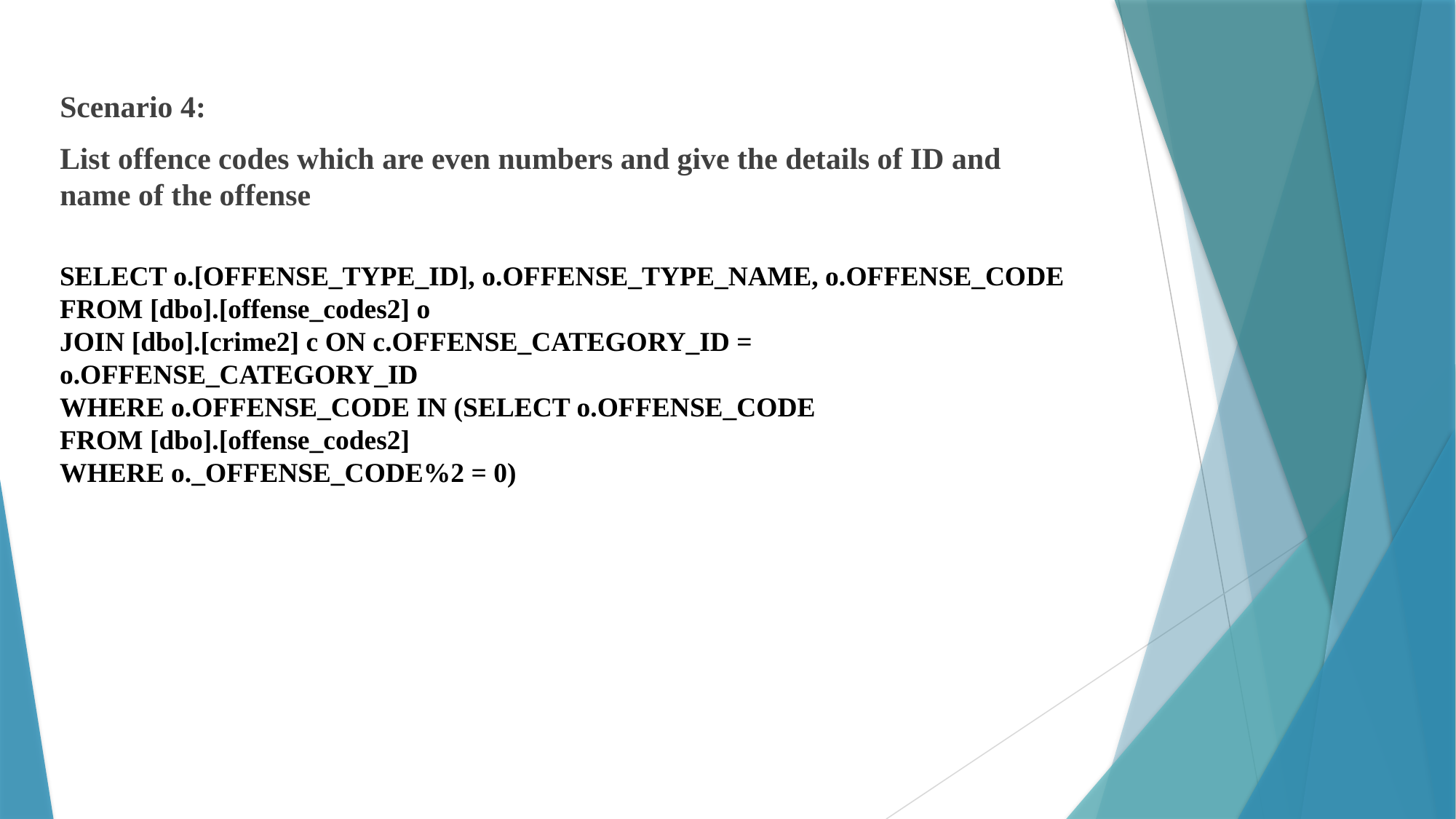

Scenario 4:
List offence codes which are even numbers and give the details of ID and name of the offense
SELECT o.[OFFENSE_TYPE_ID], o.OFFENSE_TYPE_NAME, o.OFFENSE_CODE
FROM [dbo].[offense_codes2] o
JOIN [dbo].[crime2] c ON c.OFFENSE_CATEGORY_ID = o.OFFENSE_CATEGORY_ID
WHERE o.OFFENSE_CODE IN (SELECT o.OFFENSE_CODE
FROM [dbo].[offense_codes2]
WHERE o._OFFENSE_CODE%2 = 0)